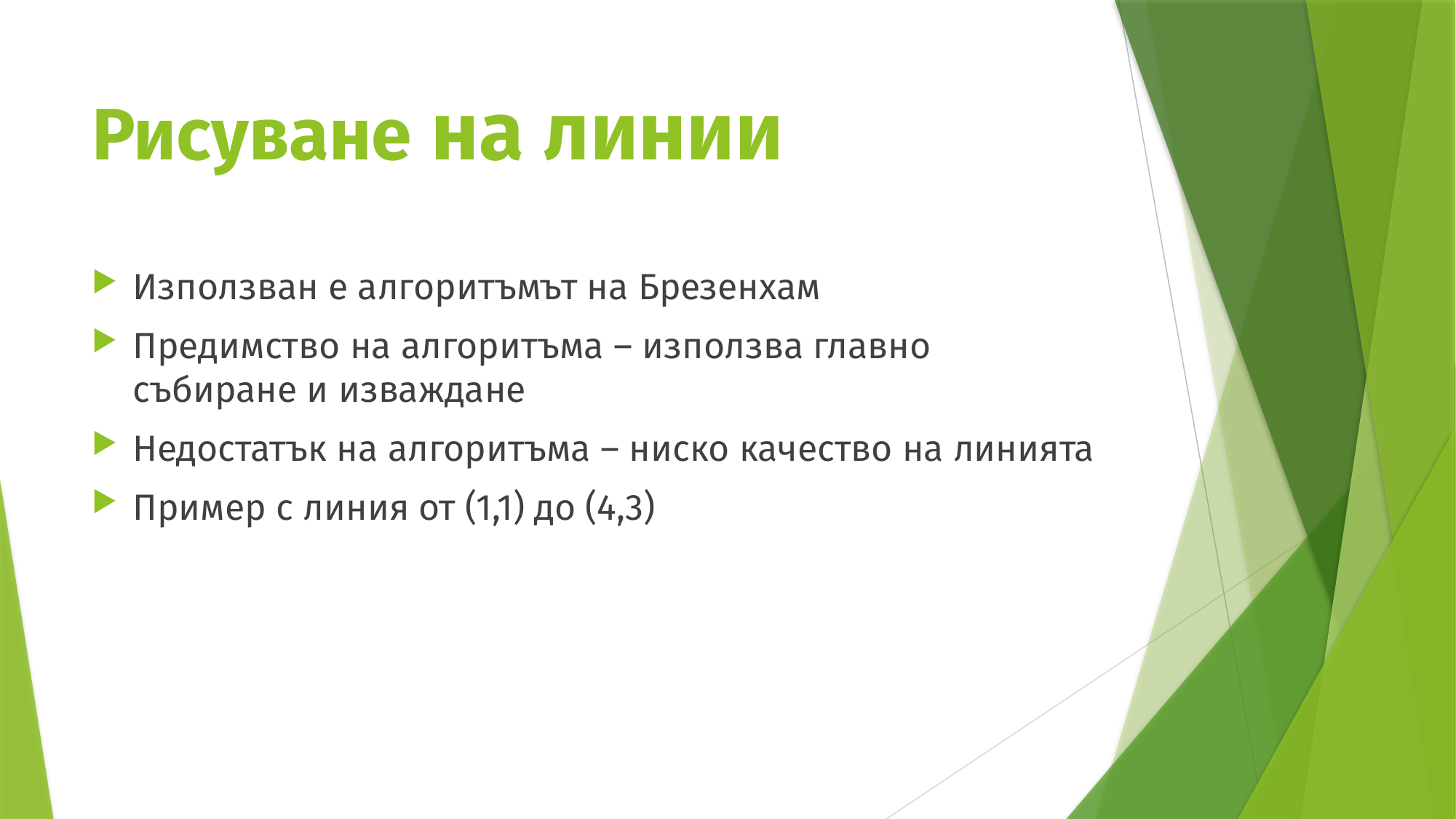

# Рисуване на линии
Използван е алгоритъмът на Брезенхам
Предимство на алгоритъма – използва главно събиране и изваждане
Недостатък на алгоритъма – ниско качество на линията
Пример с линия от (1,1) до (4,3)